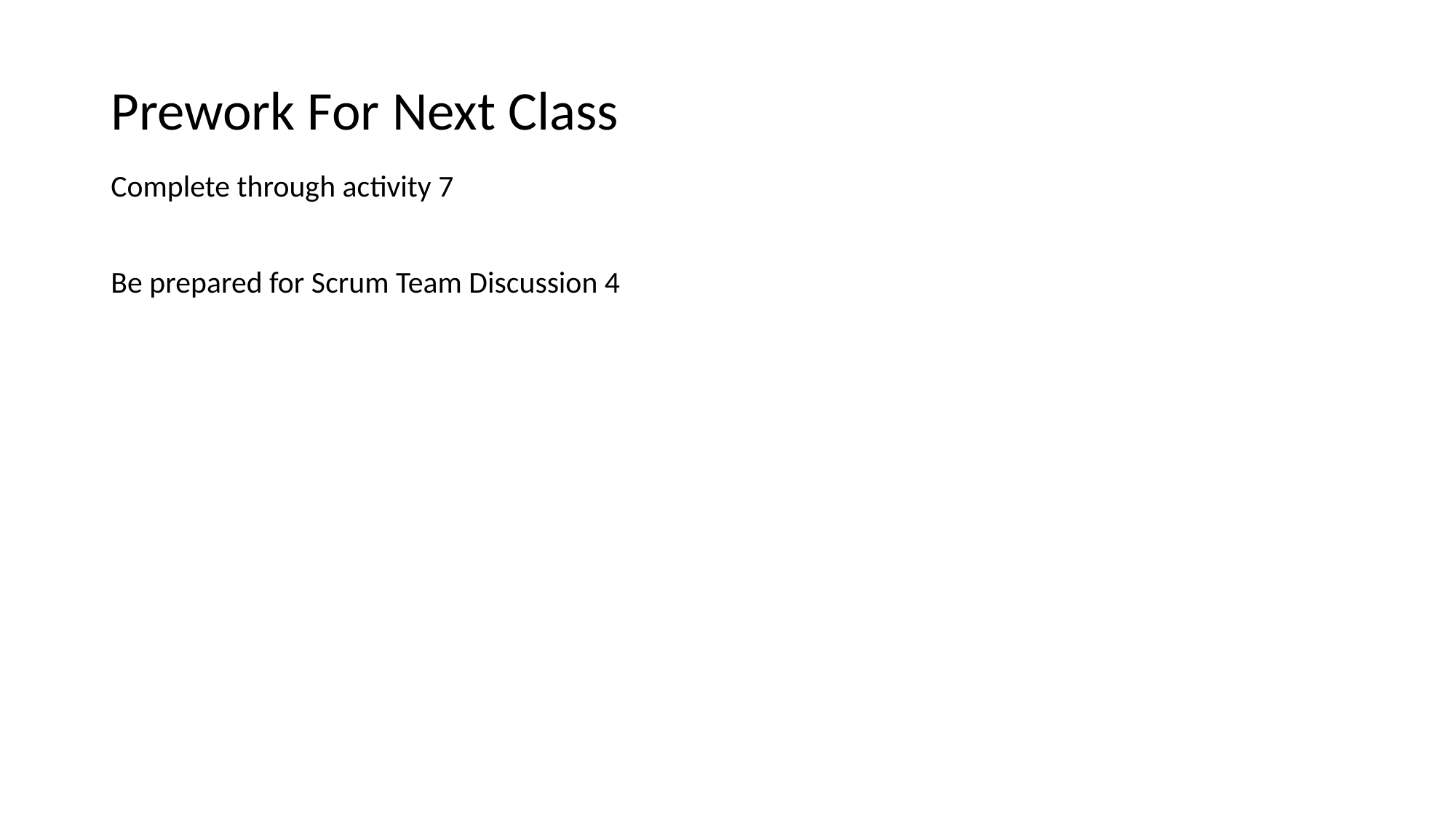

# Prework For Next Class
Complete through activity 7

Be prepared for Scrum Team Discussion 4